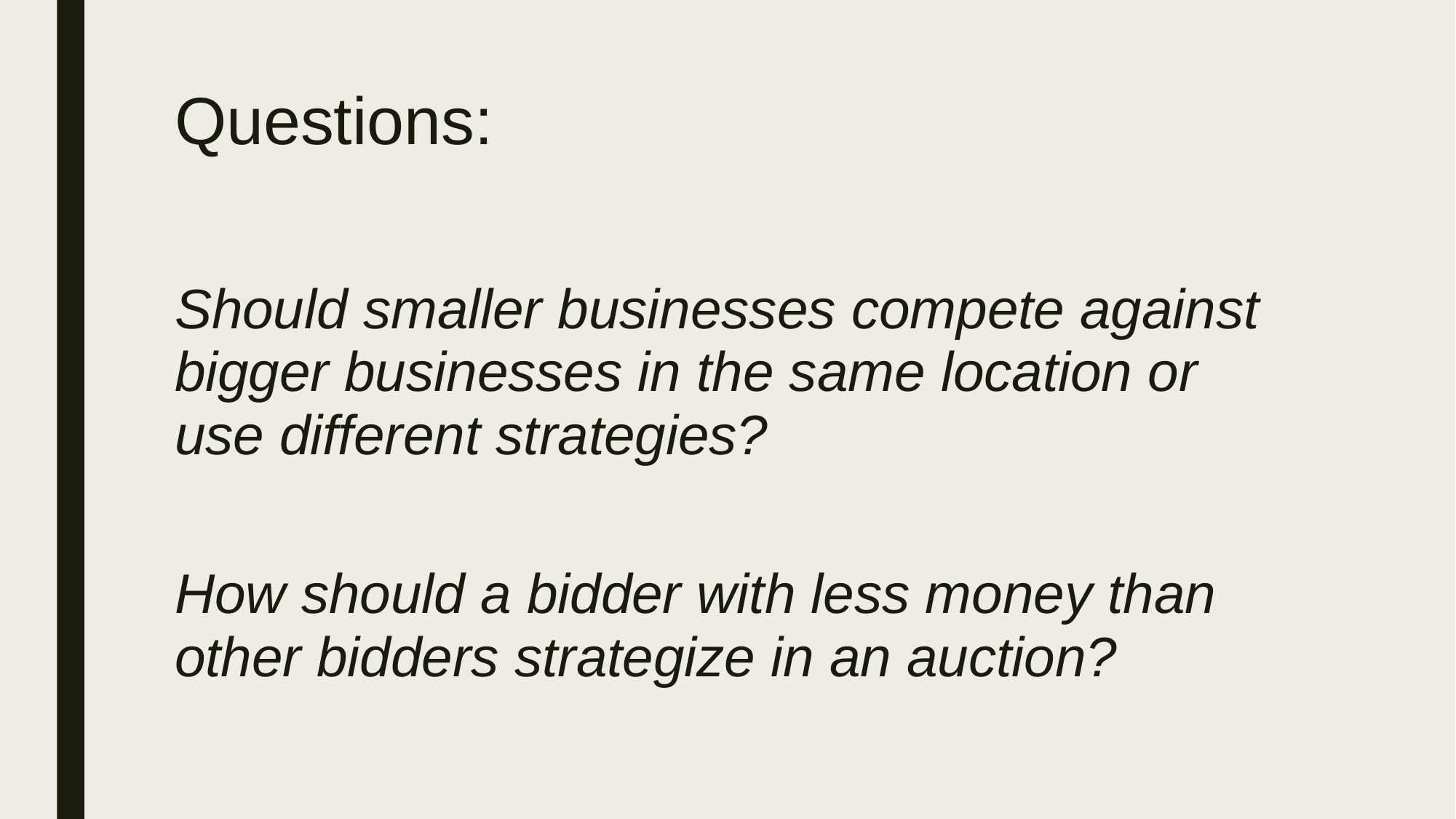

# Questions:
Should smaller businesses compete against bigger businesses in the same location or use different strategies?

How should a bidder with less money than other bidders strategize in an auction?